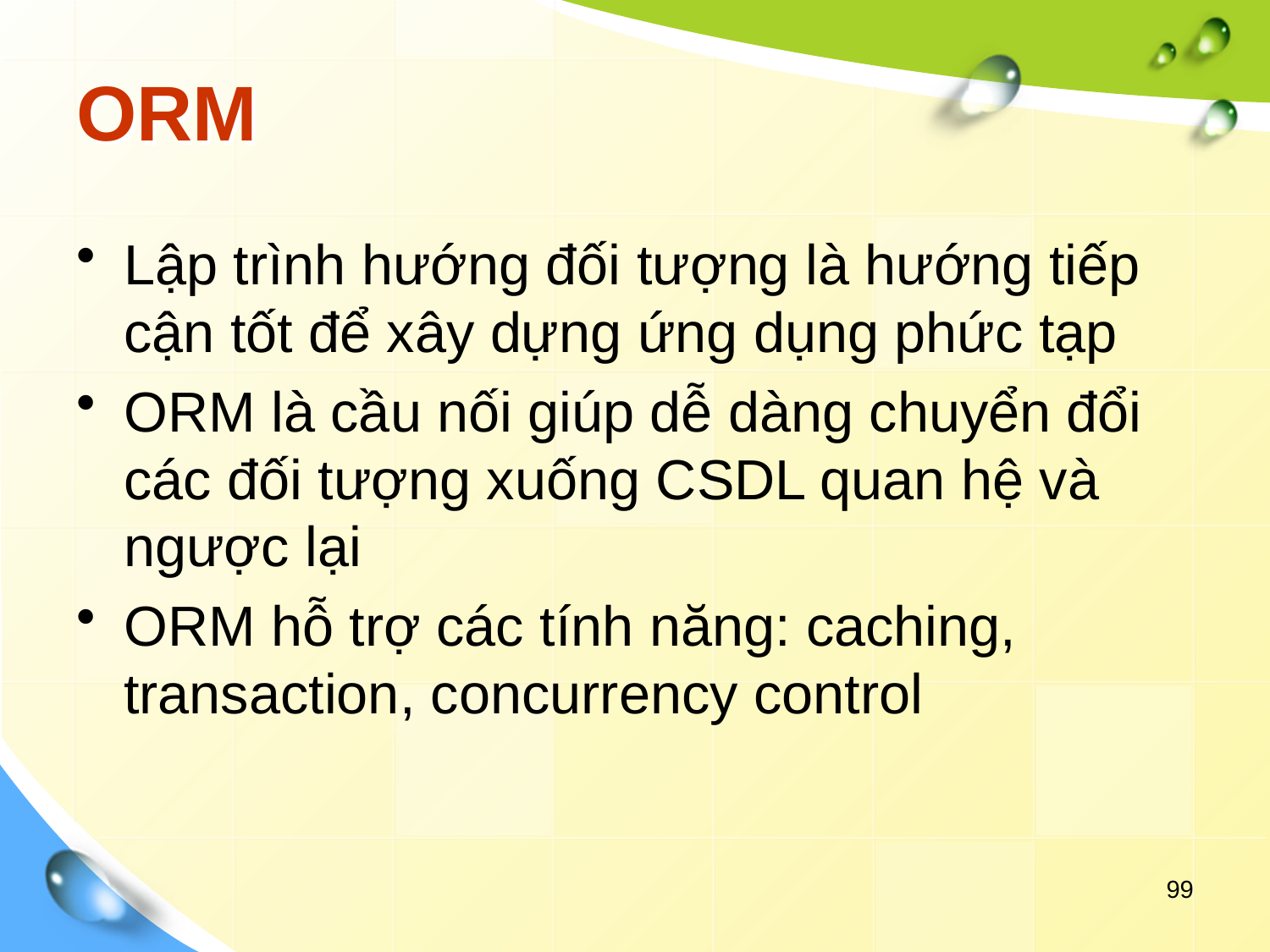

# ORM
Lập trình hướng đối tượng là hướng tiếp cận tốt để xây dựng ứng dụng phức tạp
ORM là cầu nối giúp dễ dàng chuyển đổi các đối tượng xuống CSDL quan hệ và ngược lại
ORM hỗ trợ các tính năng: caching, transaction, concurrency control
99